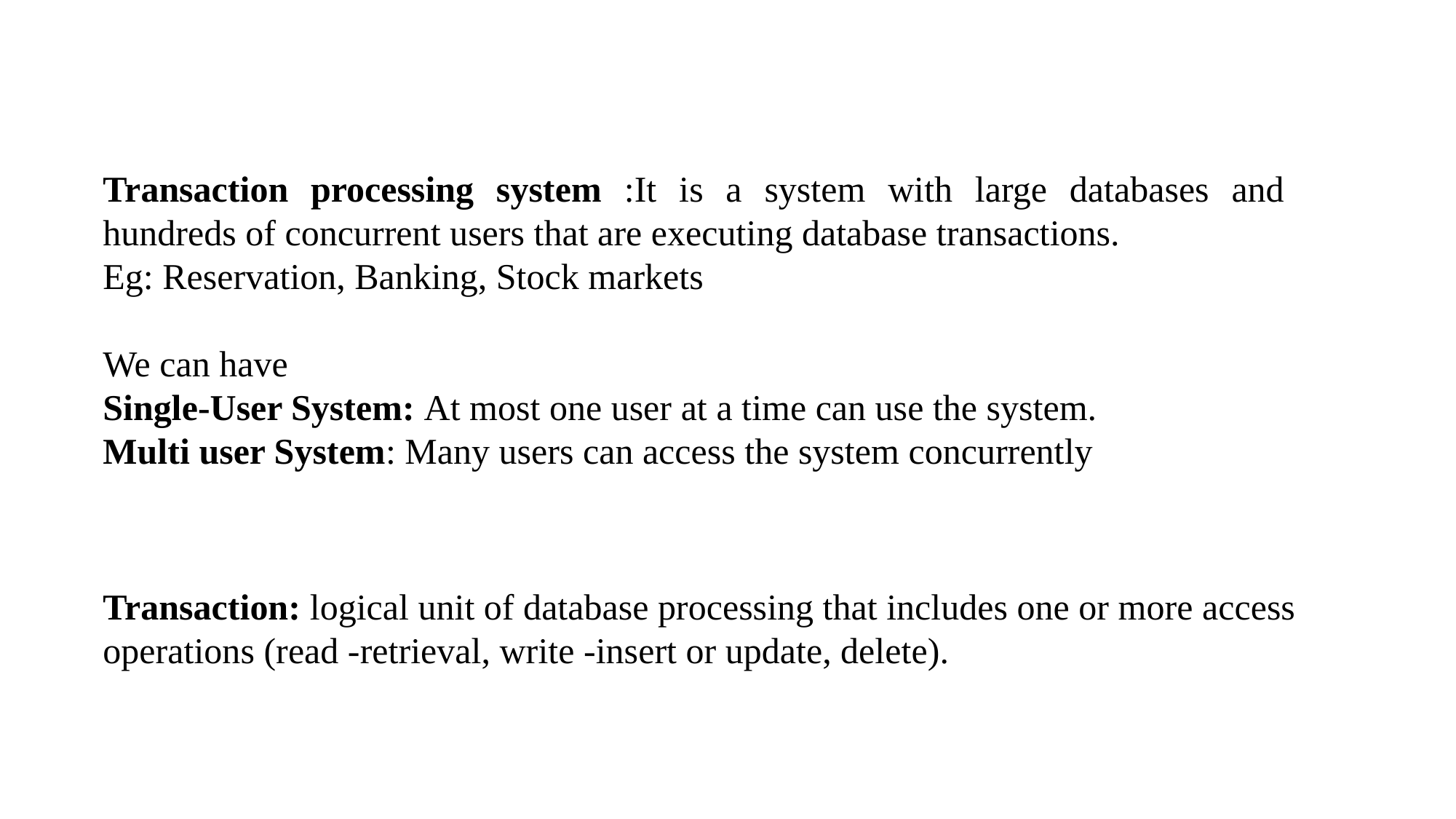

Transaction processing system :It is a system with large databases and hundreds of concurrent users that are executing database transactions.
Eg: Reservation, Banking, Stock markets

We can have
Single-User System: At most one user at a time can use the system.
Multi user System: Many users can access the system concurrently

Transaction: logical unit of database processing that includes one or more access operations (read -retrieval, write -insert or update, delete).